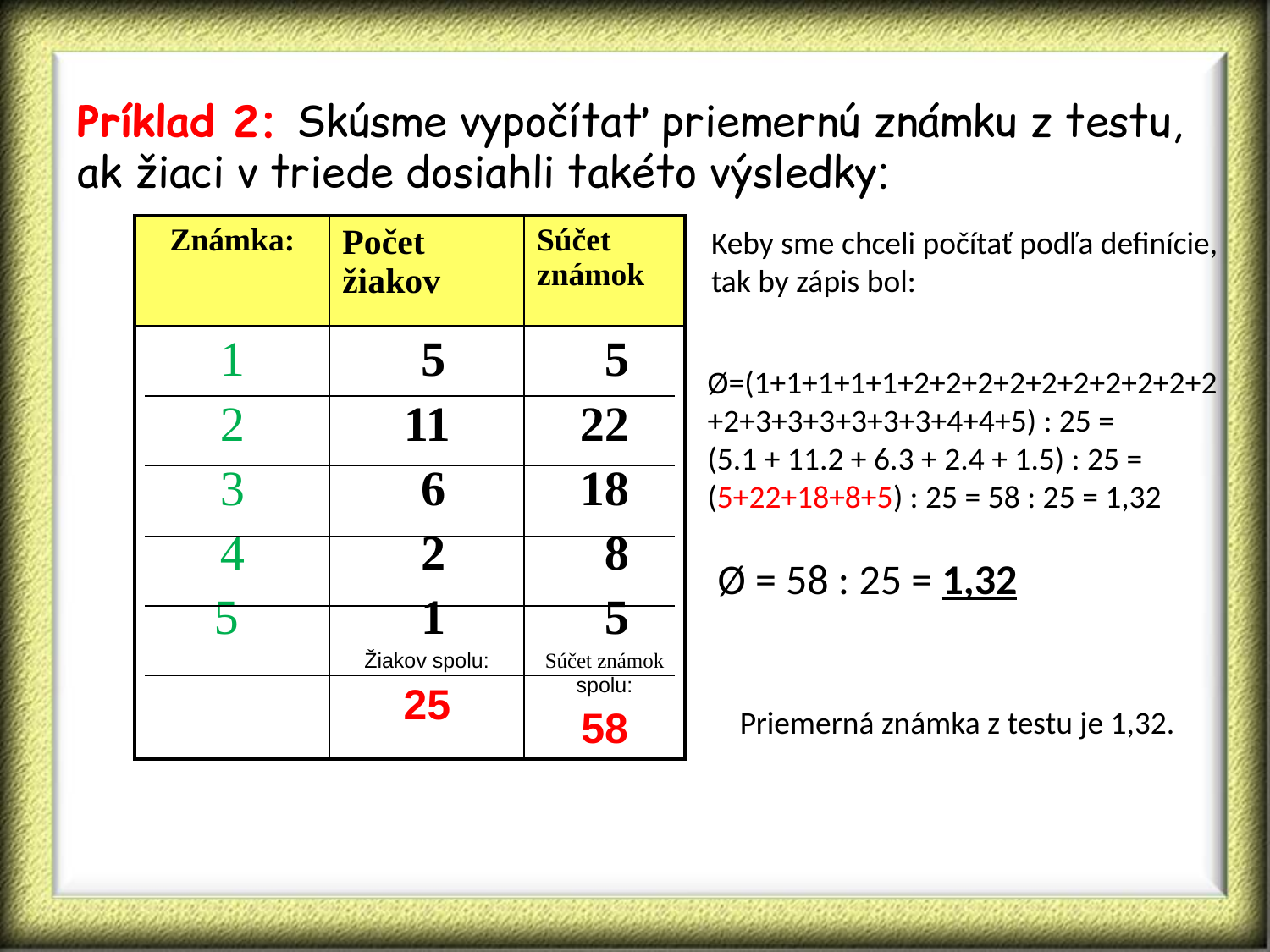

# Príklad 2: Skúsme vypočítať priemernú známku z testu, ak žiaci v triede dosiahli takéto výsledky:
| Známka: | Počet žiakov | Súčet známok |
| --- | --- | --- |
| 1 2 3 4 5 | 5 11 6 2 1 Žiakov spolu: 25 | 5 22 18 8 5 Súčet známok spolu: 58 |
Keby sme chceli počítať podľa definície,
tak by zápis bol:
Ø=(1+1+1+1+1+2+2+2+2+2+2+2+2+2+2
+2+3+3+3+3+3+3+4+4+5) : 25 =
(5.1 + 11.2 + 6.3 + 2.4 + 1.5) : 25 =
(5+22+18+8+5) : 25 = 58 : 25 = 1,32
Ø = 58 : 25 = 1,32
Priemerná známka z testu je 1,32.